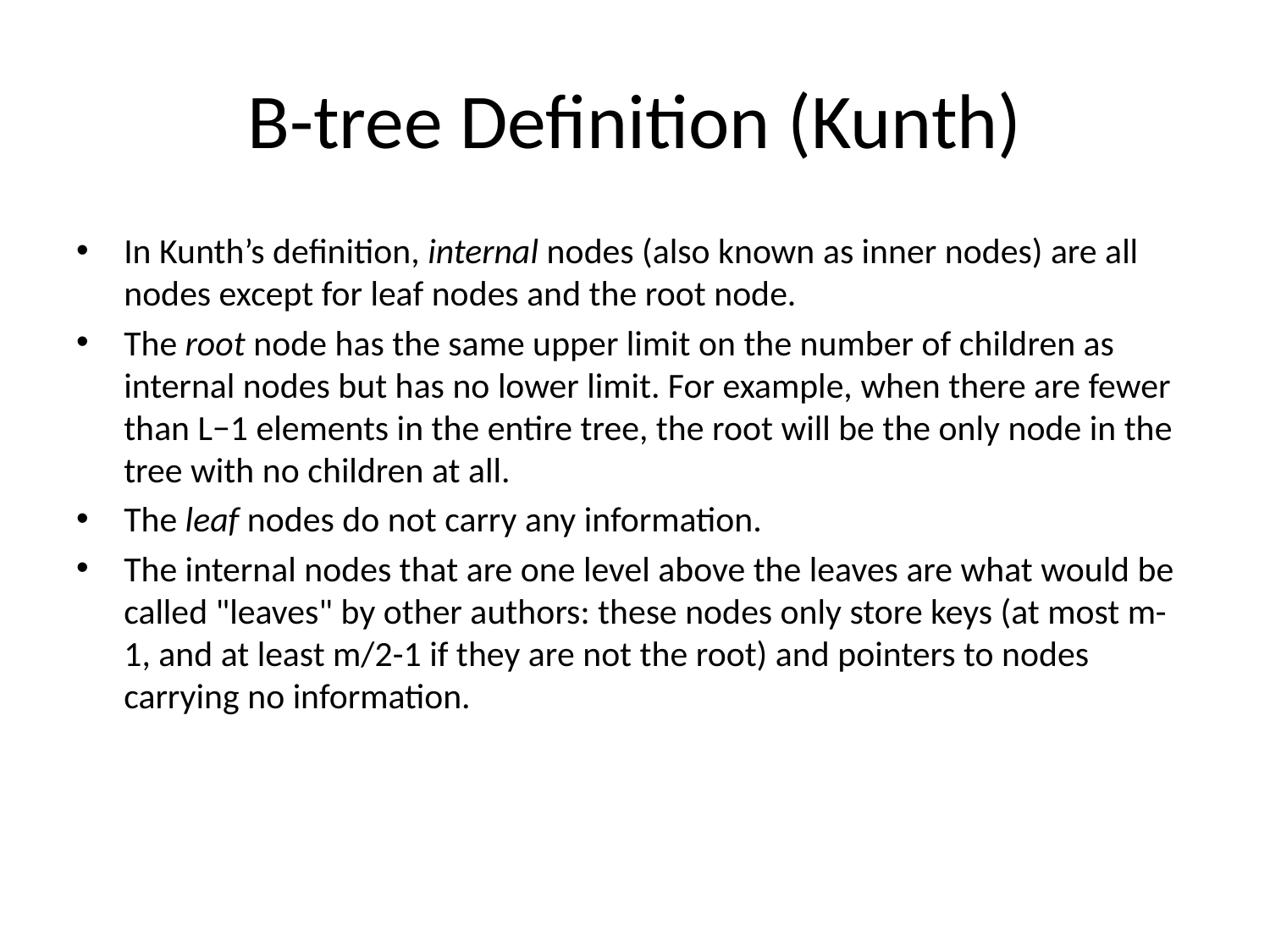

# B-tree Definition (Kunth)
In Kunth’s definition, internal nodes (also known as inner nodes) are all nodes except for leaf nodes and the root node.
The root node has the same upper limit on the number of children as internal nodes but has no lower limit. For example, when there are fewer than L−1 elements in the entire tree, the root will be the only node in the tree with no children at all.
The leaf nodes do not carry any information.
The internal nodes that are one level above the leaves are what would be called "leaves" by other authors: these nodes only store keys (at most m-1, and at least m/2-1 if they are not the root) and pointers to nodes carrying no information.